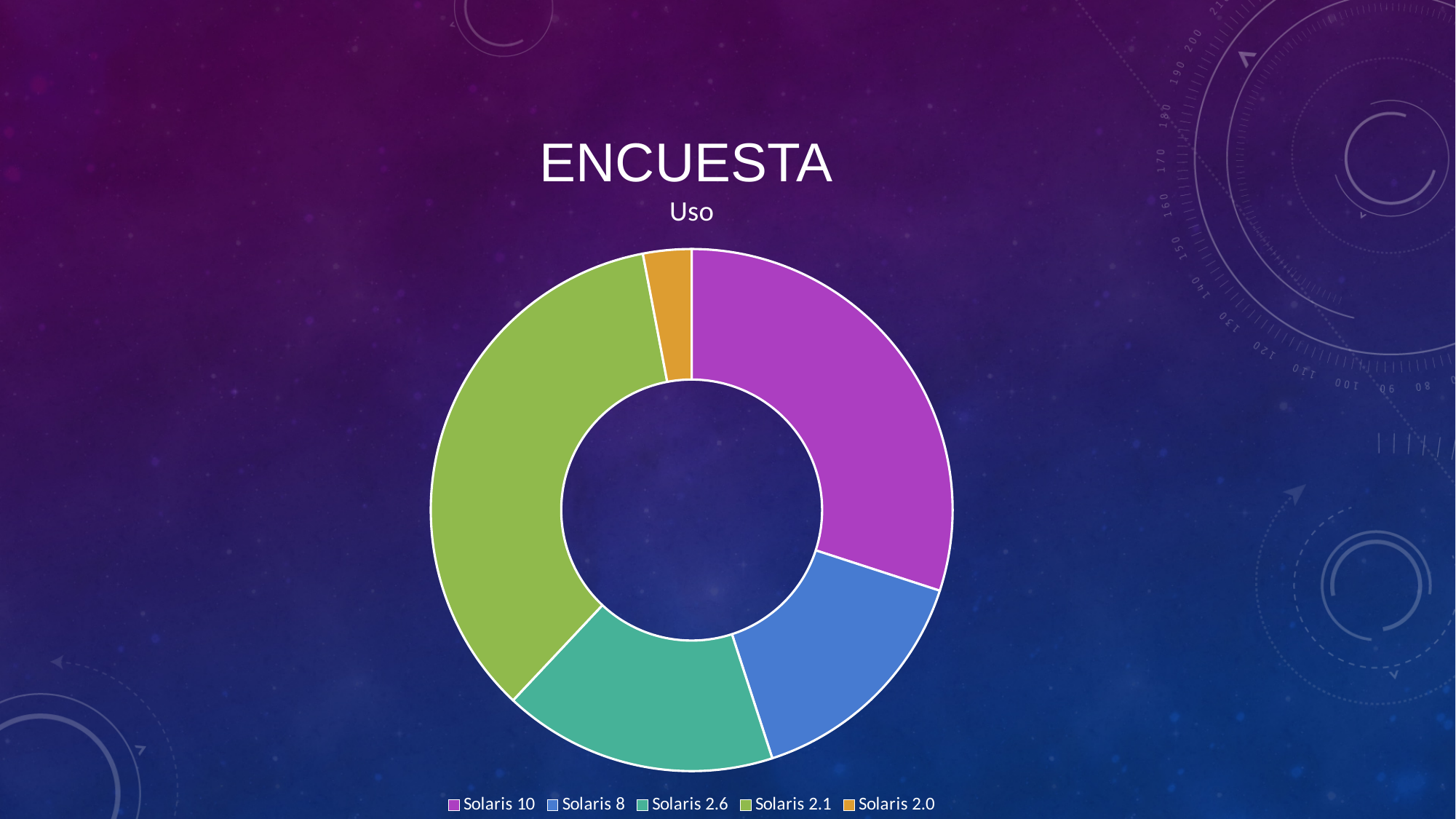

# Encuesta

### Chart:

| Category | Uso |
|---|---|
| Solaris 10 | 0.3 |
| Solaris 8 | 0.15 |
| Solaris 2.6 | 0.17 |
| Solaris 2.1 | 0.35 |
| Solaris 2.0 | 0.03 |